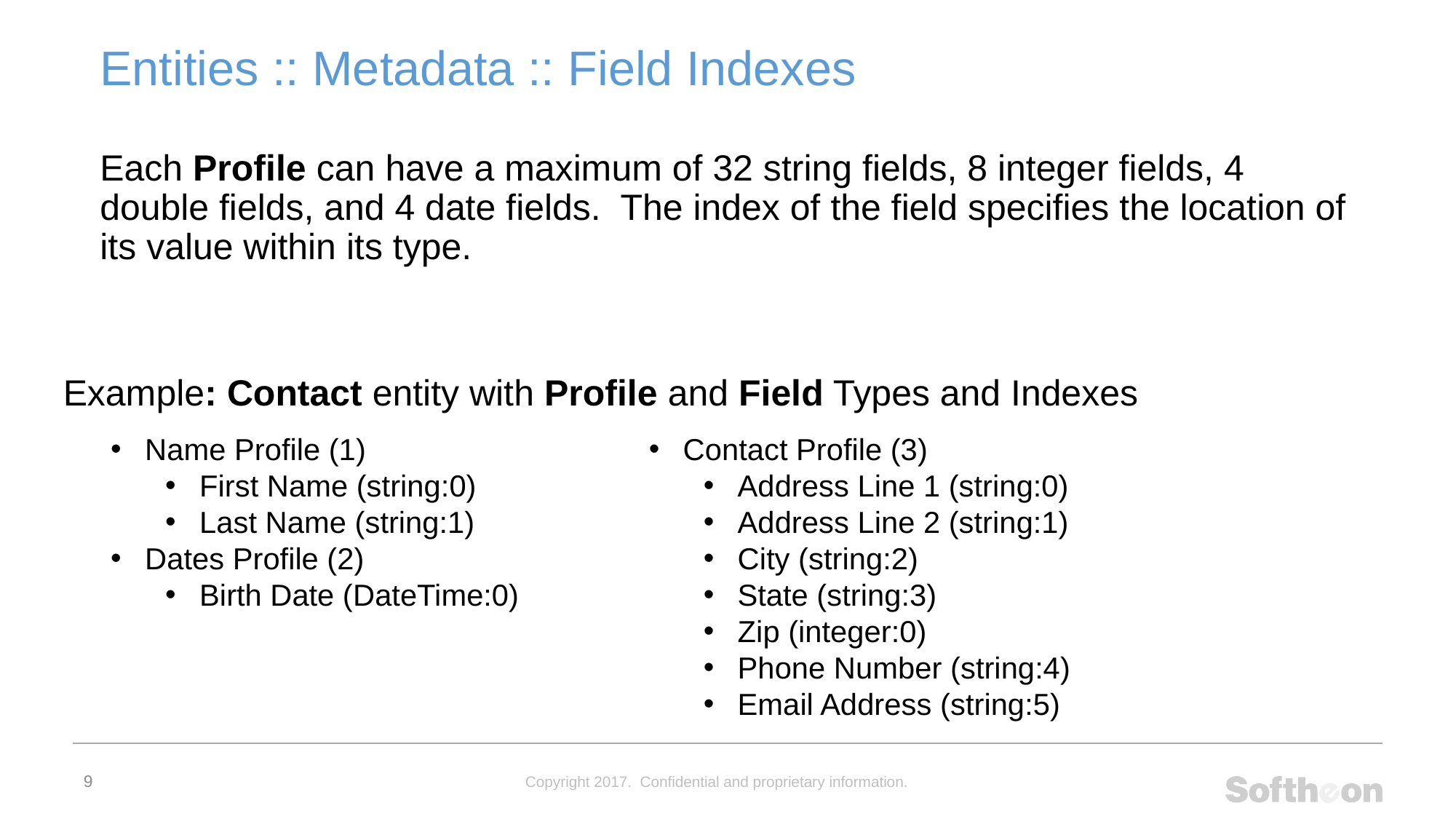

# Entities :: Metadata :: Field Indexes
Each Profile can have a maximum of 32 string fields, 8 integer fields, 4 double fields, and 4 date fields.  The index of the field specifies the location of its value within its type.
Example: Contact entity with Profile and Field Types and Indexes
Name Profile (1)
First Name (string:0)
Last Name (string:1)
Dates Profile (2)
Birth Date (DateTime:0)
Contact Profile (3)
Address Line 1 (string:0)
Address Line 2 (string:1)
City (string:2)
State (string:3)
Zip (integer:0)
Phone Number (string:4)
Email Address (string:5)
9